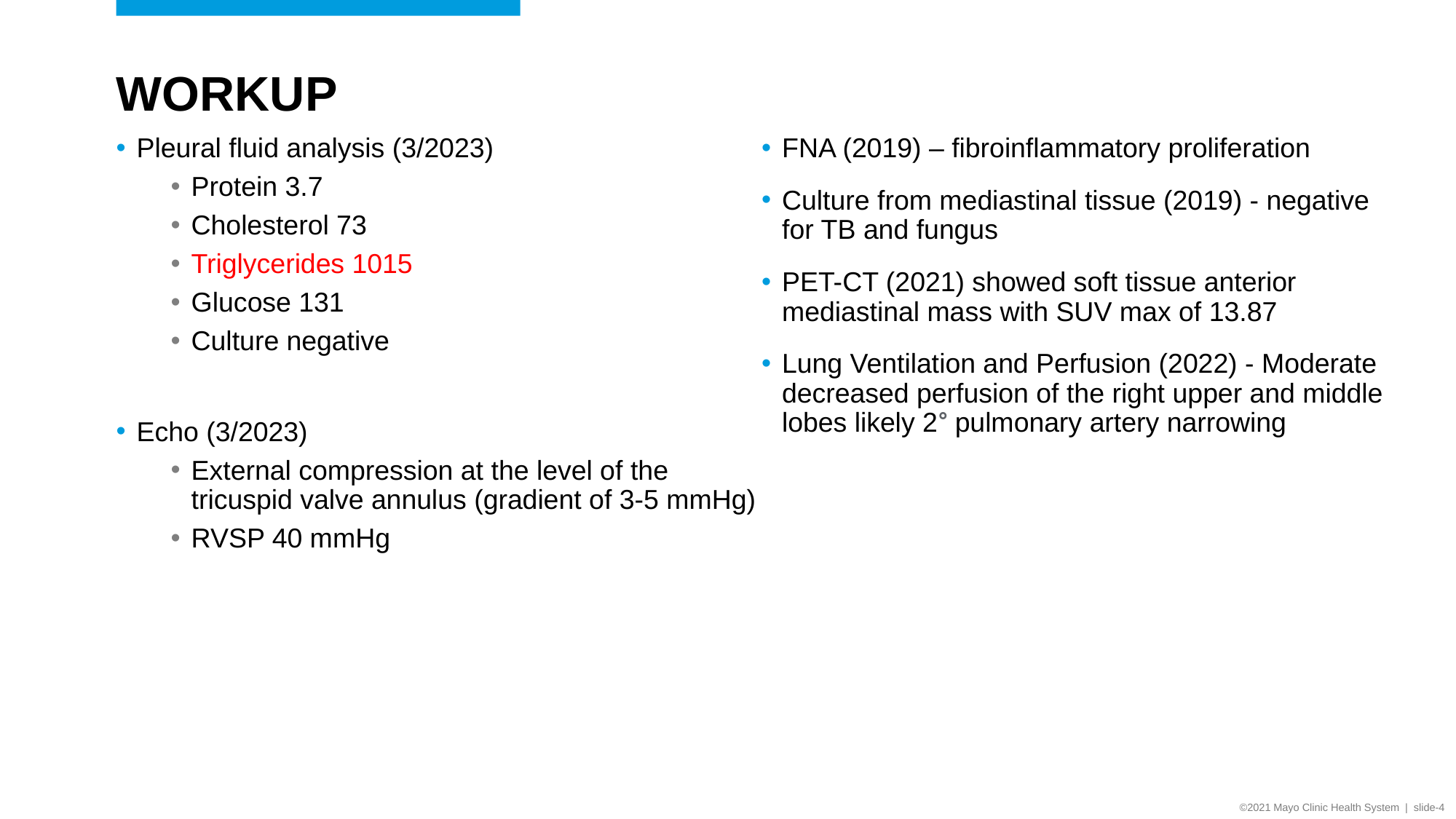

# WORKUP
Pleural fluid analysis (3/2023)
Protein 3.7
Cholesterol 73
Triglycerides 1015
Glucose 131
Culture negative

Echo (3/2023)
External compression at the level of the tricuspid valve annulus (gradient of 3-5 mmHg)
RVSP 40 mmHg

FNA (2019) – fibroinflammatory proliferation
Culture from mediastinal tissue (2019) - negative for TB and fungus
PET-CT (2021) showed soft tissue anterior mediastinal mass with SUV max of 13.87
Lung Ventilation and Perfusion (2022) - Moderate decreased perfusion of the right upper and middle lobes likely 2° pulmonary artery narrowing